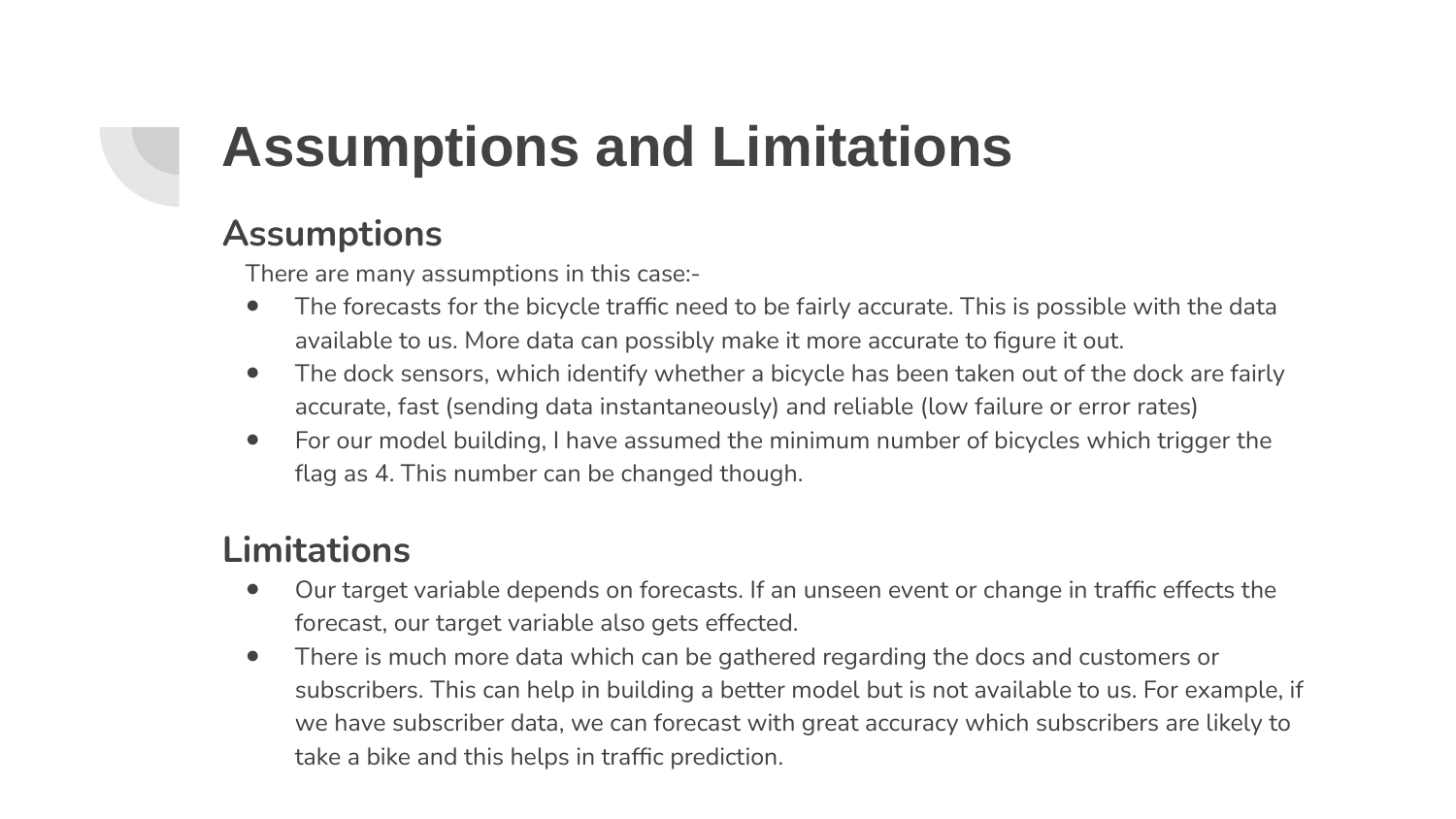

# Assumptions and Limitations
Assumptions
There are many assumptions in this case:-
The forecasts for the bicycle traffic need to be fairly accurate. This is possible with the data available to us. More data can possibly make it more accurate to figure it out.
The dock sensors, which identify whether a bicycle has been taken out of the dock are fairly accurate, fast (sending data instantaneously) and reliable (low failure or error rates)
For our model building, I have assumed the minimum number of bicycles which trigger the flag as 4. This number can be changed though.
Limitations
Our target variable depends on forecasts. If an unseen event or change in traffic effects the forecast, our target variable also gets effected.
There is much more data which can be gathered regarding the docs and customers or subscribers. This can help in building a better model but is not available to us. For example, if we have subscriber data, we can forecast with great accuracy which subscribers are likely to take a bike and this helps in traffic prediction.